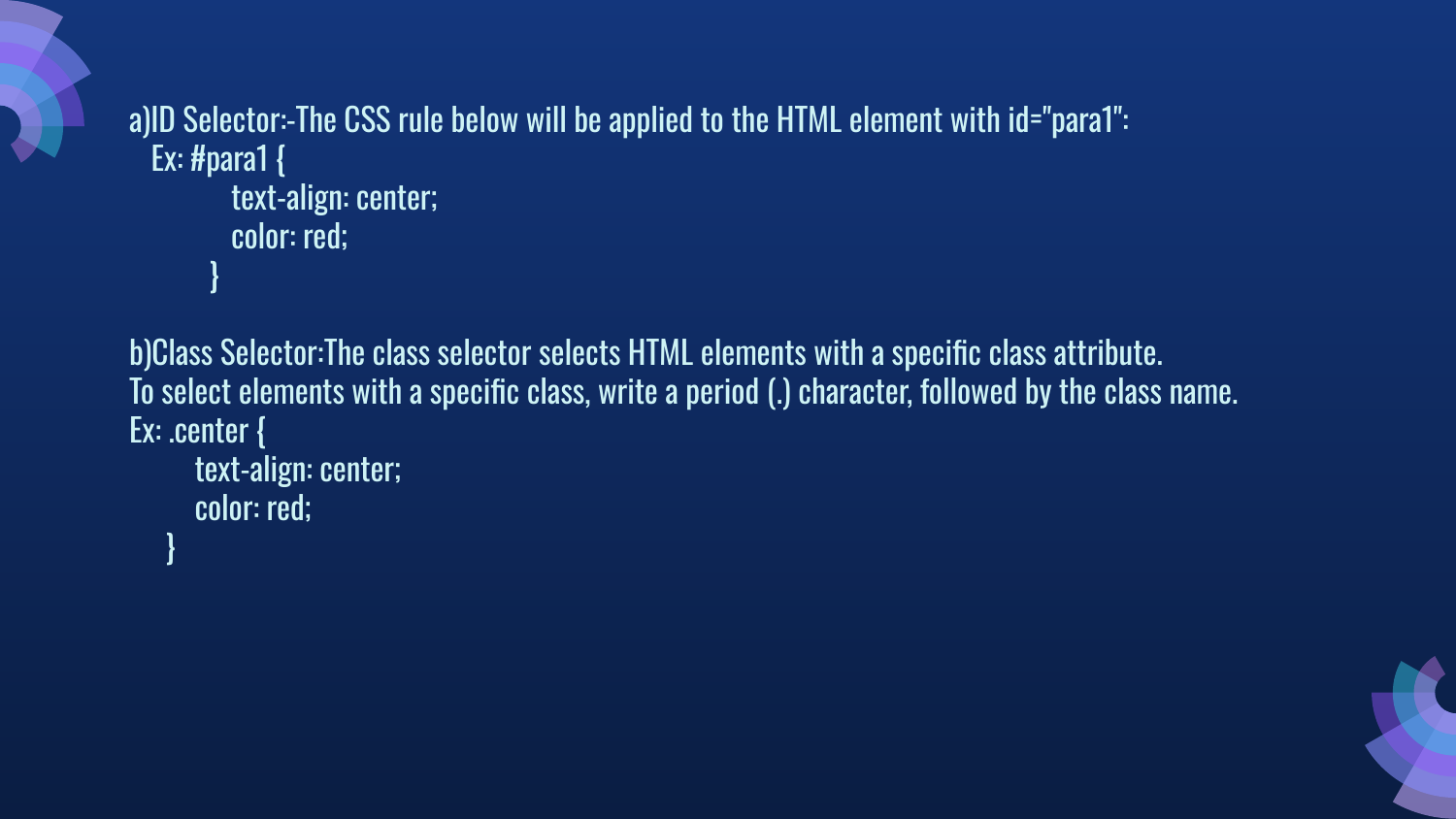

# a)ID Selector:-The CSS rule below will be applied to the HTML element with id="para1": Ex: #para1 {   text-align: center;               color: red; } b)Class Selector:The class selector selects HTML elements with a specific class attribute. To select elements with a specific class, write a period (.) character, followed by the class name. Ex: .center {   text-align: center;          color: red; }